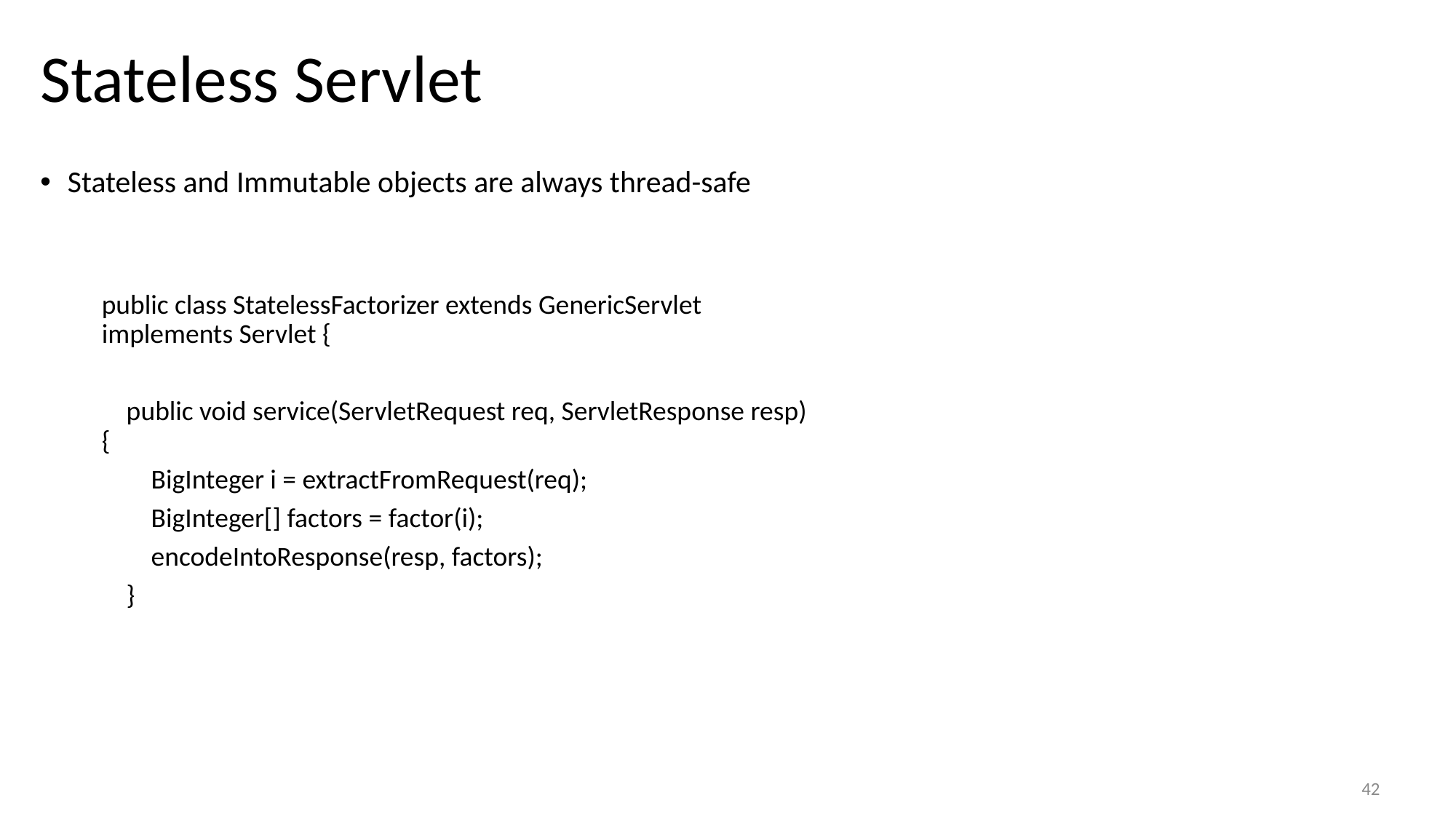

# Stateless Servlet
Stateless and Immutable objects are always thread-safe
public class StatelessFactorizer extends GenericServlet implements Servlet {

    public void service(ServletRequest req, ServletResponse resp) {
        BigInteger i = extractFromRequest(req);
        BigInteger[] factors = factor(i);
        encodeIntoResponse(resp, factors);
    }